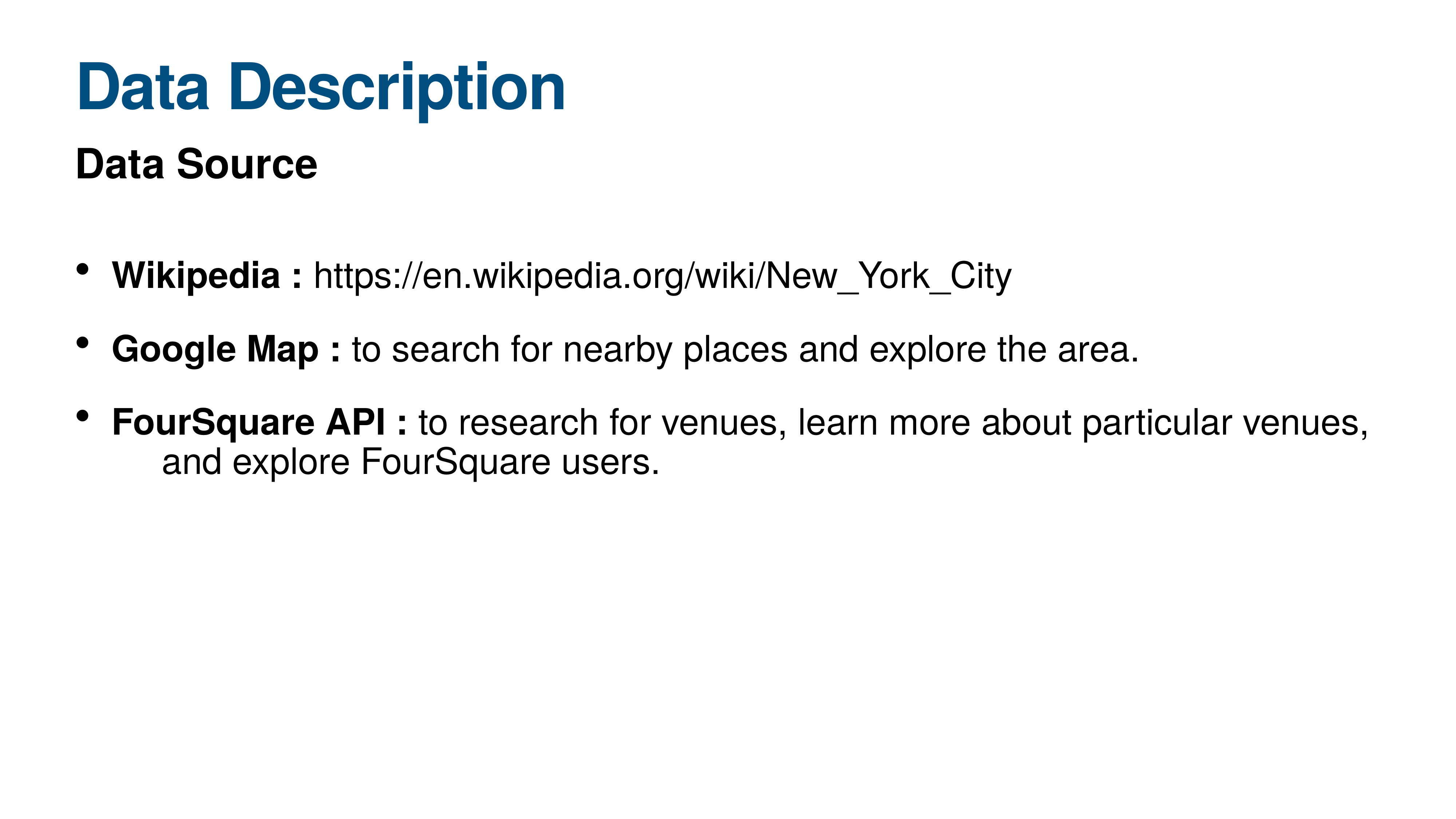

# Data Description
Data Source
Wikipedia : https://en.wikipedia.org/wiki/New_York_City
Google Map : to search for nearby places and explore the area.
FourSquare API : to research for venues, learn more about particular venues,       and explore FourSquare users.